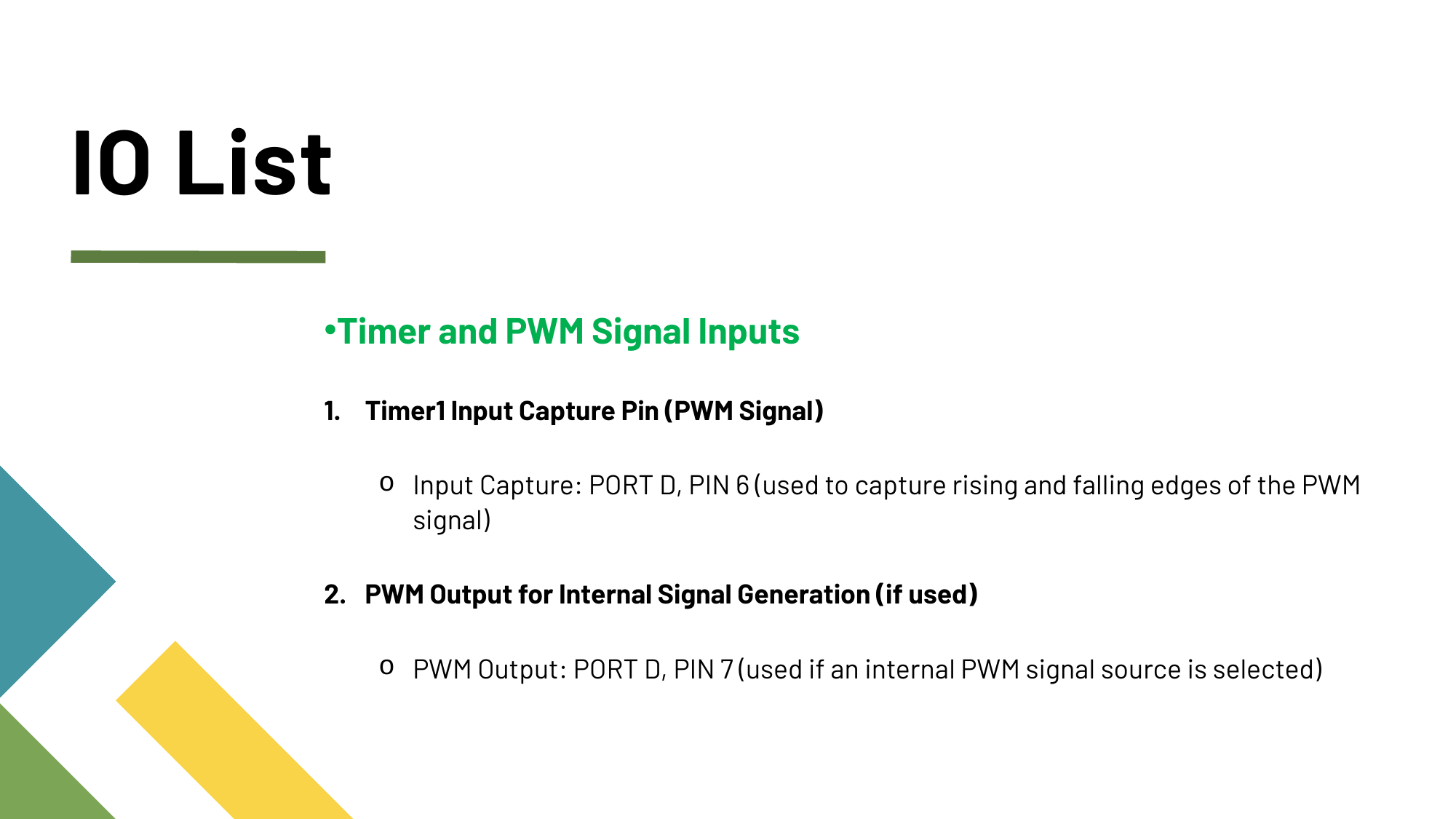

# IO List
Timer and PWM Signal Inputs
Timer1 Input Capture Pin (PWM Signal)
Input Capture: PORT D, PIN 6 (used to capture rising and falling edges of the PWM signal)
PWM Output for Internal Signal Generation (if used)
PWM Output: PORT D, PIN 7 (used if an internal PWM signal source is selected)